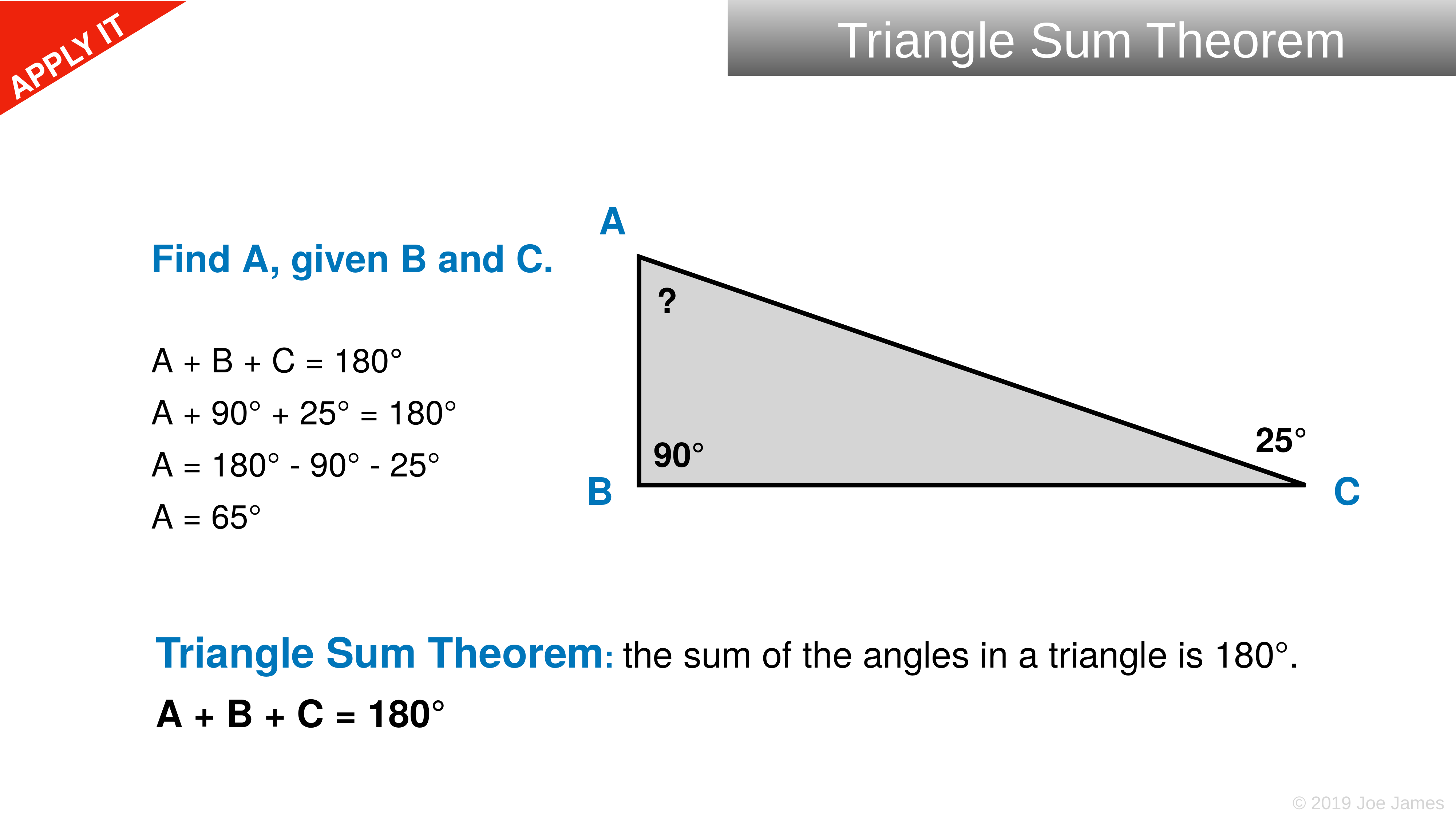

Triangle Sum Theorem
A
Find A, given B and C.

A + B + C = 180°
A + 90° + 25° = 180°
A = 180° - 90° - 25°
A = 65°

?
25°
90°
B
C
Triangle Sum Theorem: the sum of the angles in a triangle is 180°.
A + B + C = 180°